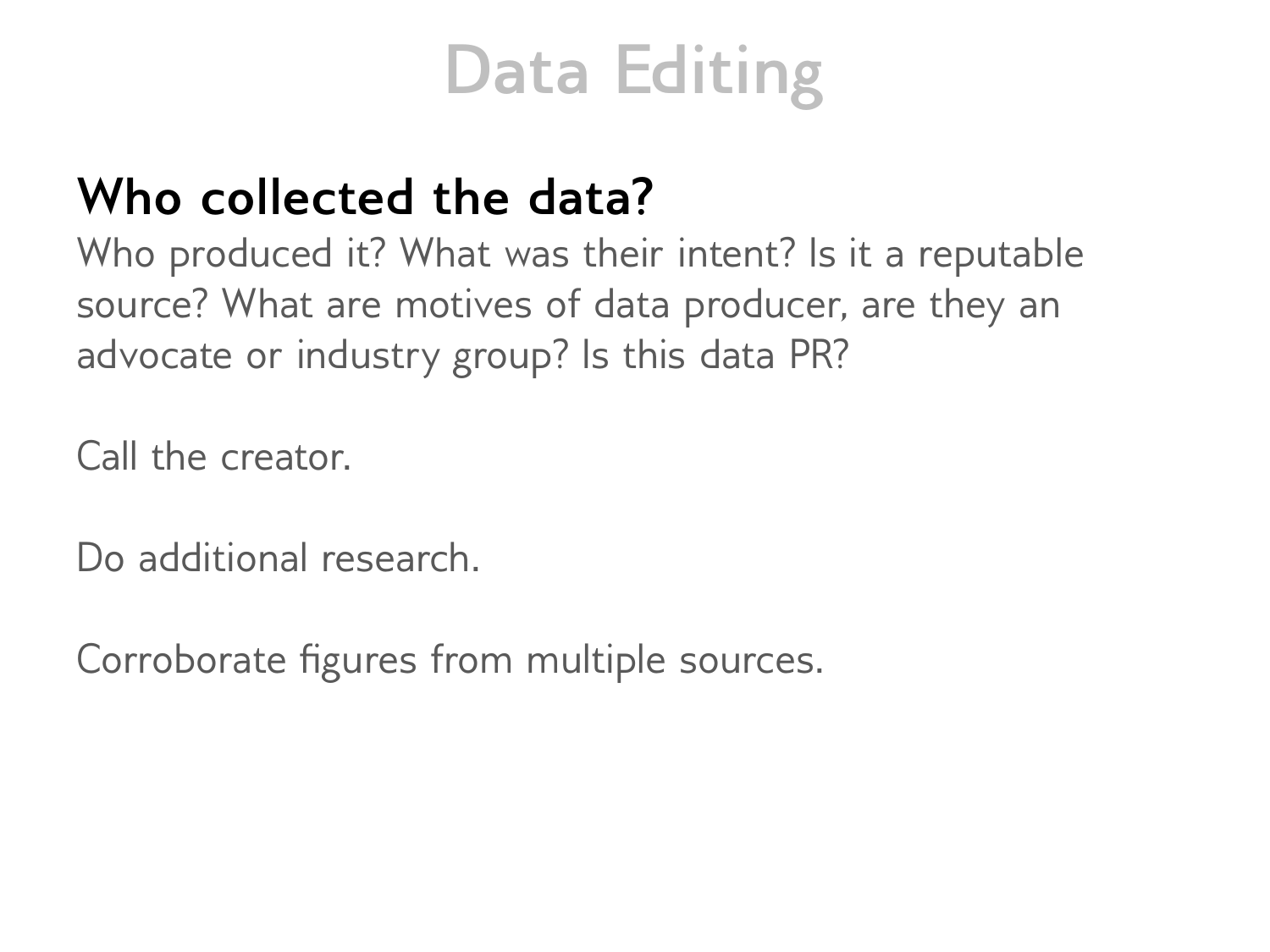

# Data Editing
Who collected the data?
Who produced it? What was their intent? Is it a reputable source? What are motives of data producer, are they an advocate or industry group? Is this data PR?

Call the creator.

Do additional research.

Corroborate figures from multiple sources.